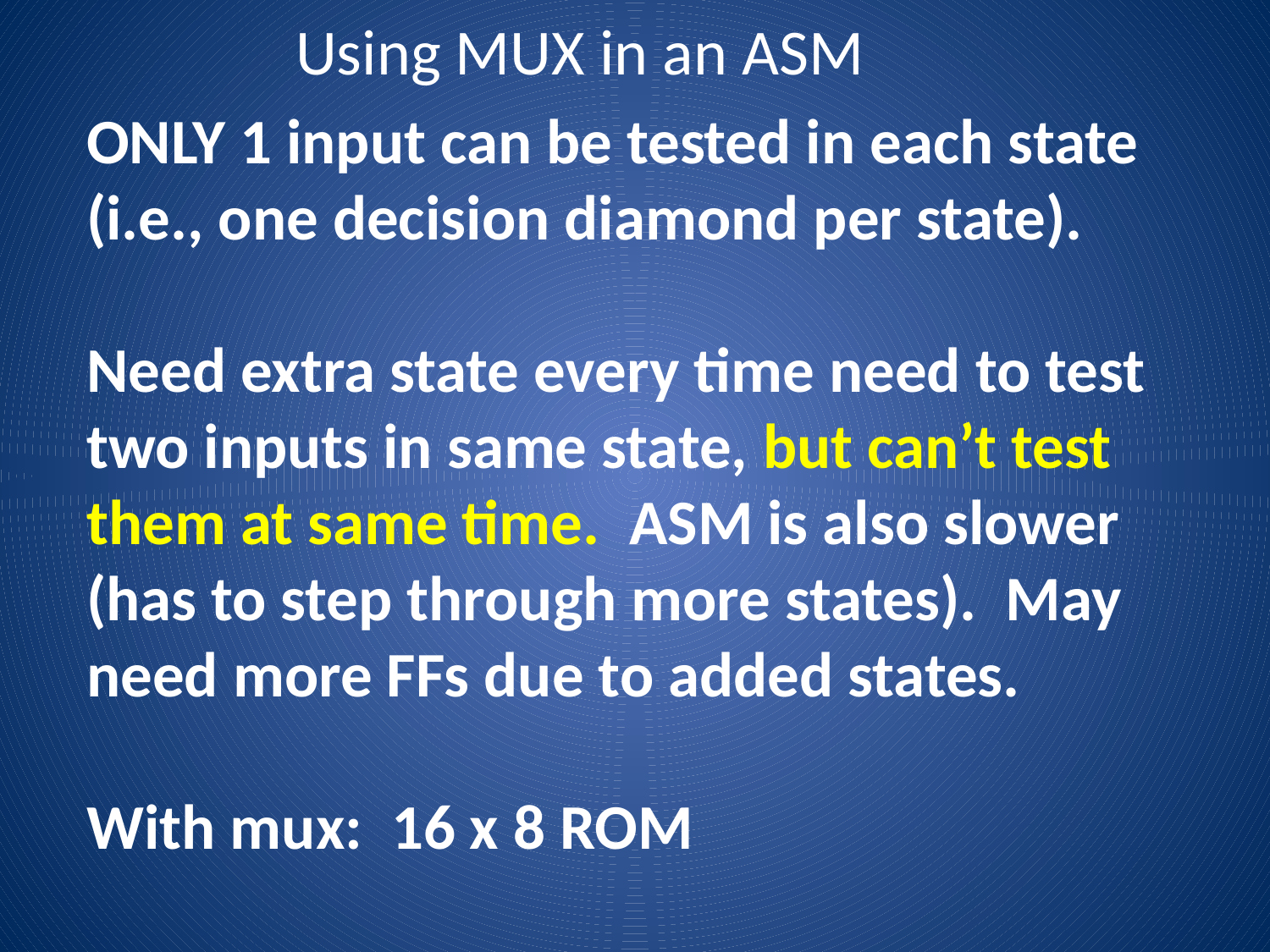

Using MUX in an ASM
ONLY 1 input can be tested in each state
(i.e., one decision diamond per state).

Need extra state every time need to test two inputs in same state, but can’t test them at same time.  ASM is also slower (has to step through more states).  May need more FFs due to added states.

With mux:  16 x 8 ROM

Without mux: 128 x 8 ROM
(have to type 128 rows into ROM table,
even when using FPGA)